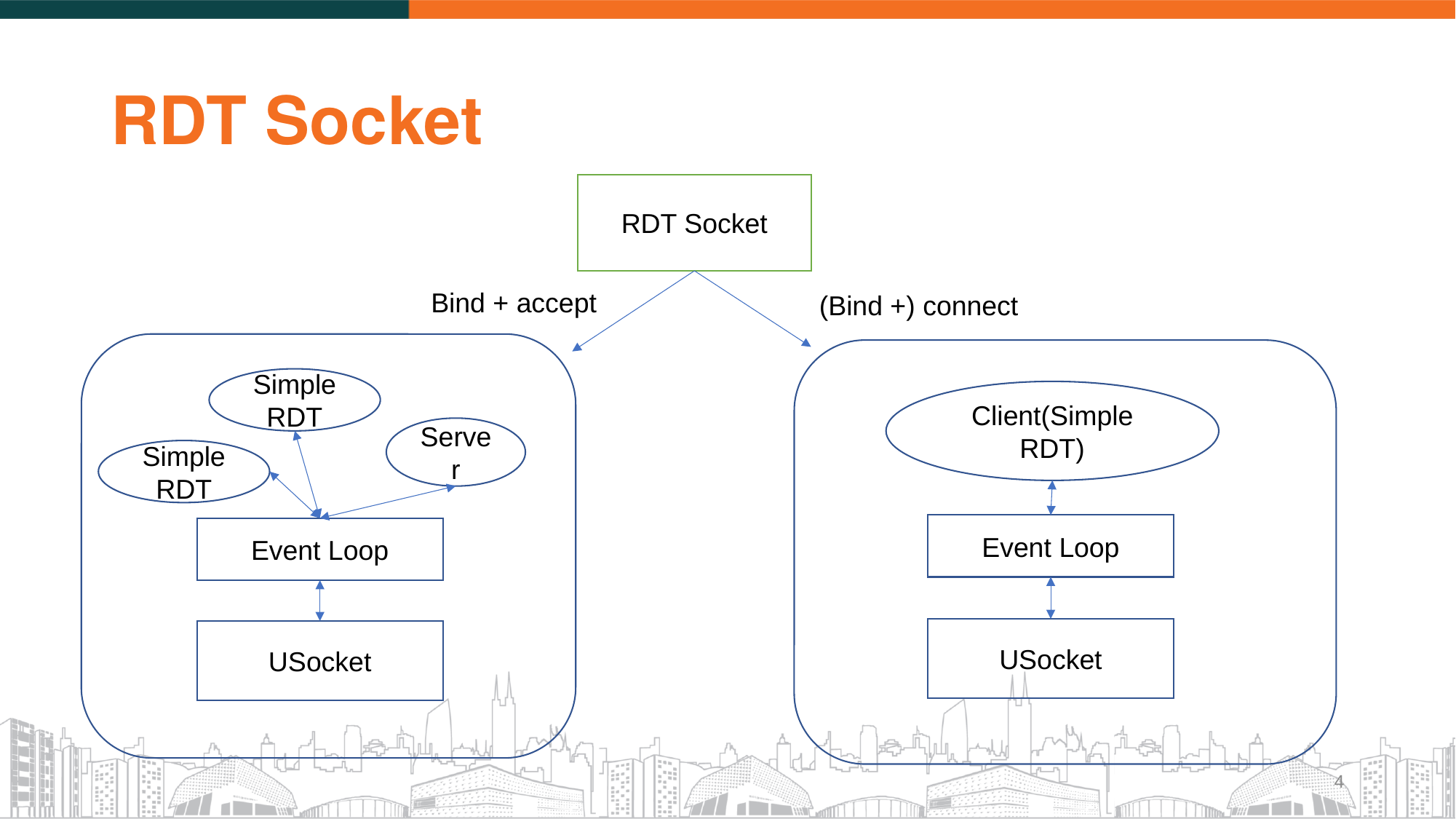

# RDT Socket
RDT Socket
Bind + accept
(Bind +) connect

Simple RDT
Client(Simple RDT)
Server
Simple RDT
Event Loop
Event Loop
USocket
USocket
4